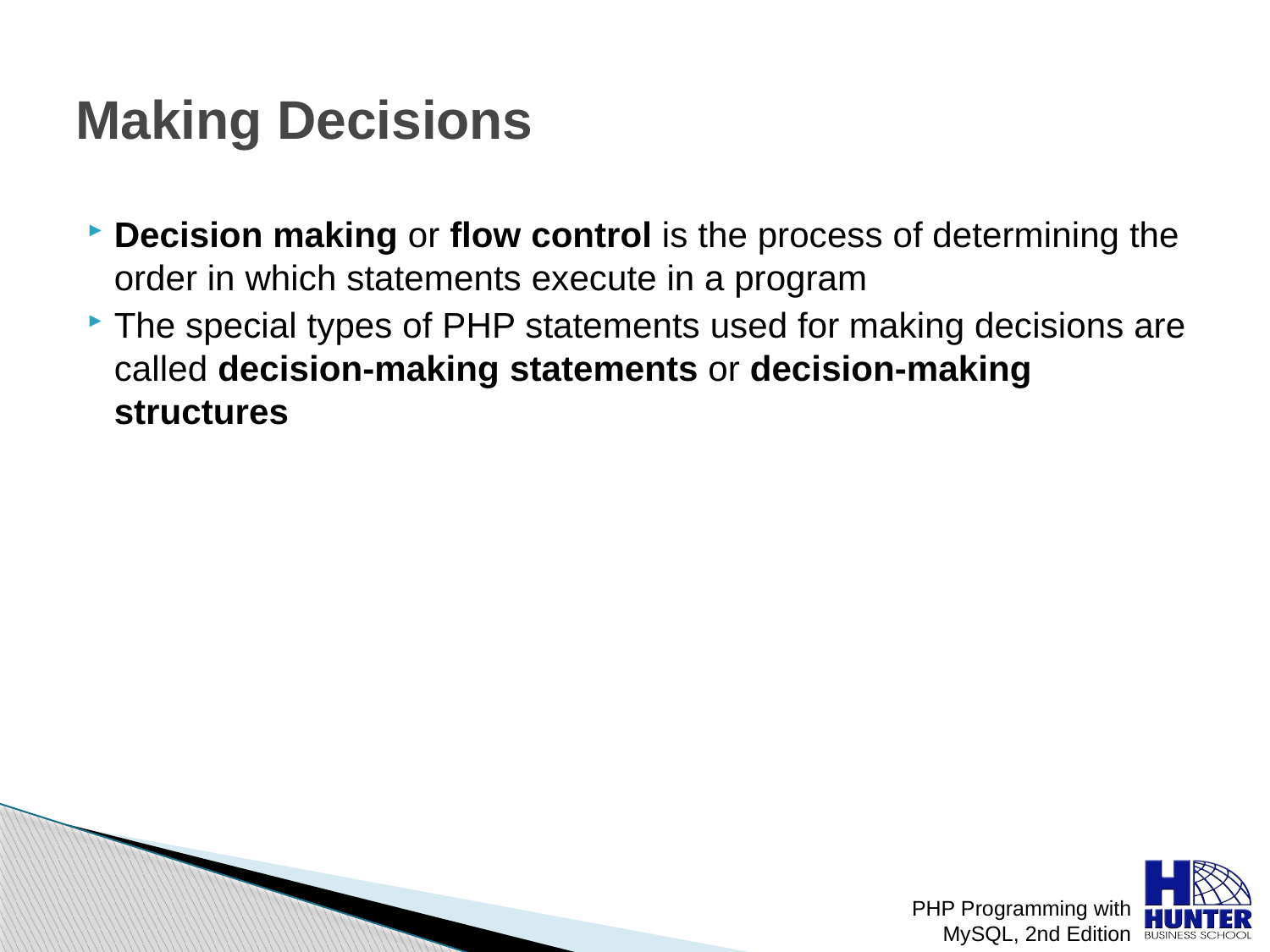

# Making Decisions
Decision making or flow control is the process of determining the order in which statements execute in a program
The special types of PHP statements used for making decisions are called decision-making statements or decision-making structures

PHP Programming with MySQL, 2nd Edition